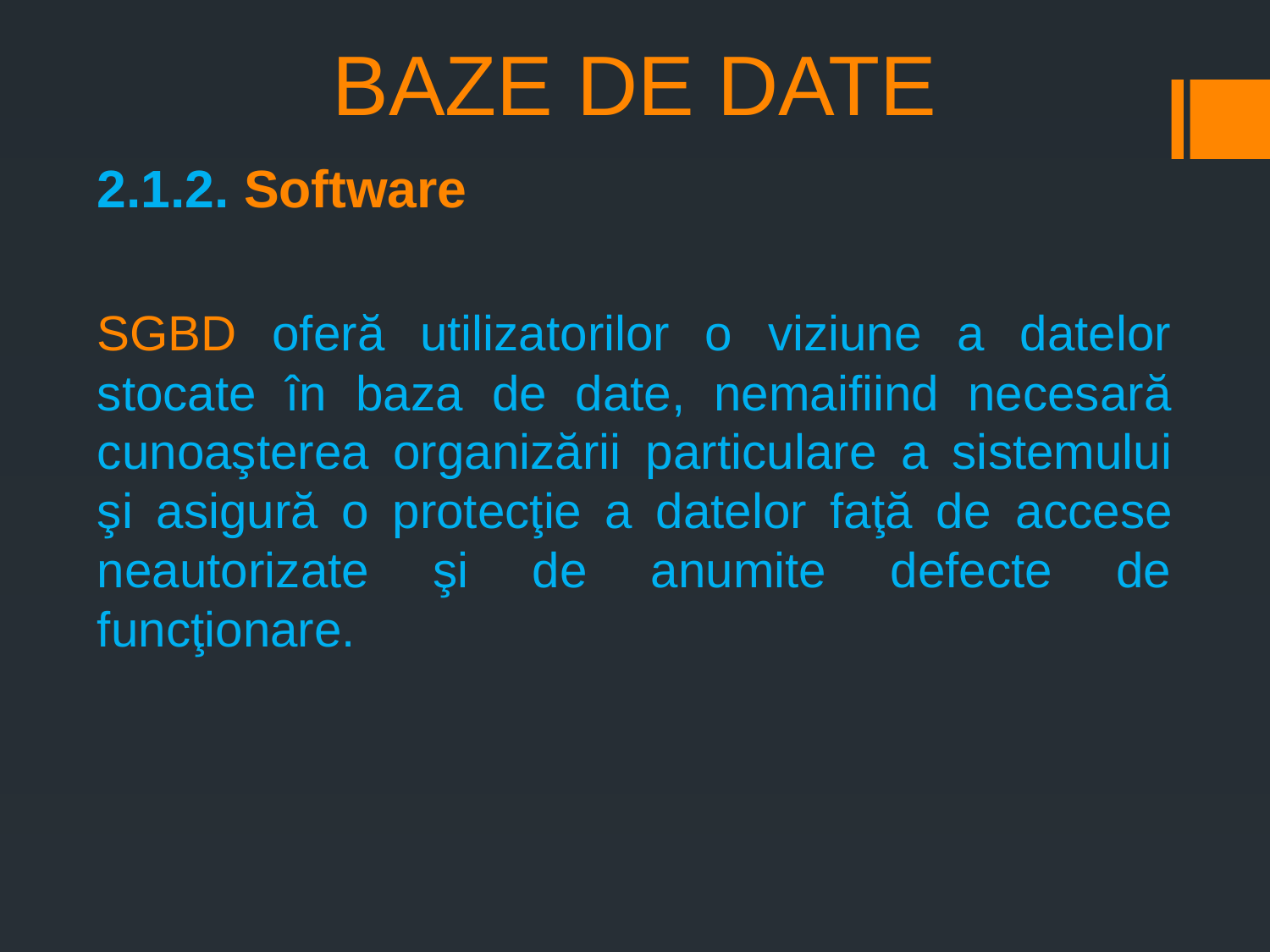

# BAZE DE DATE
2.1.2. Software

SGBD oferă utilizatorilor o viziune a datelor stocate în baza de date, nemaifiind necesară cunoaşterea organizării particulare a sistemului şi asigură o protecţie a datelor faţă de accese neautorizate şi de anumite defecte de funcţionare.